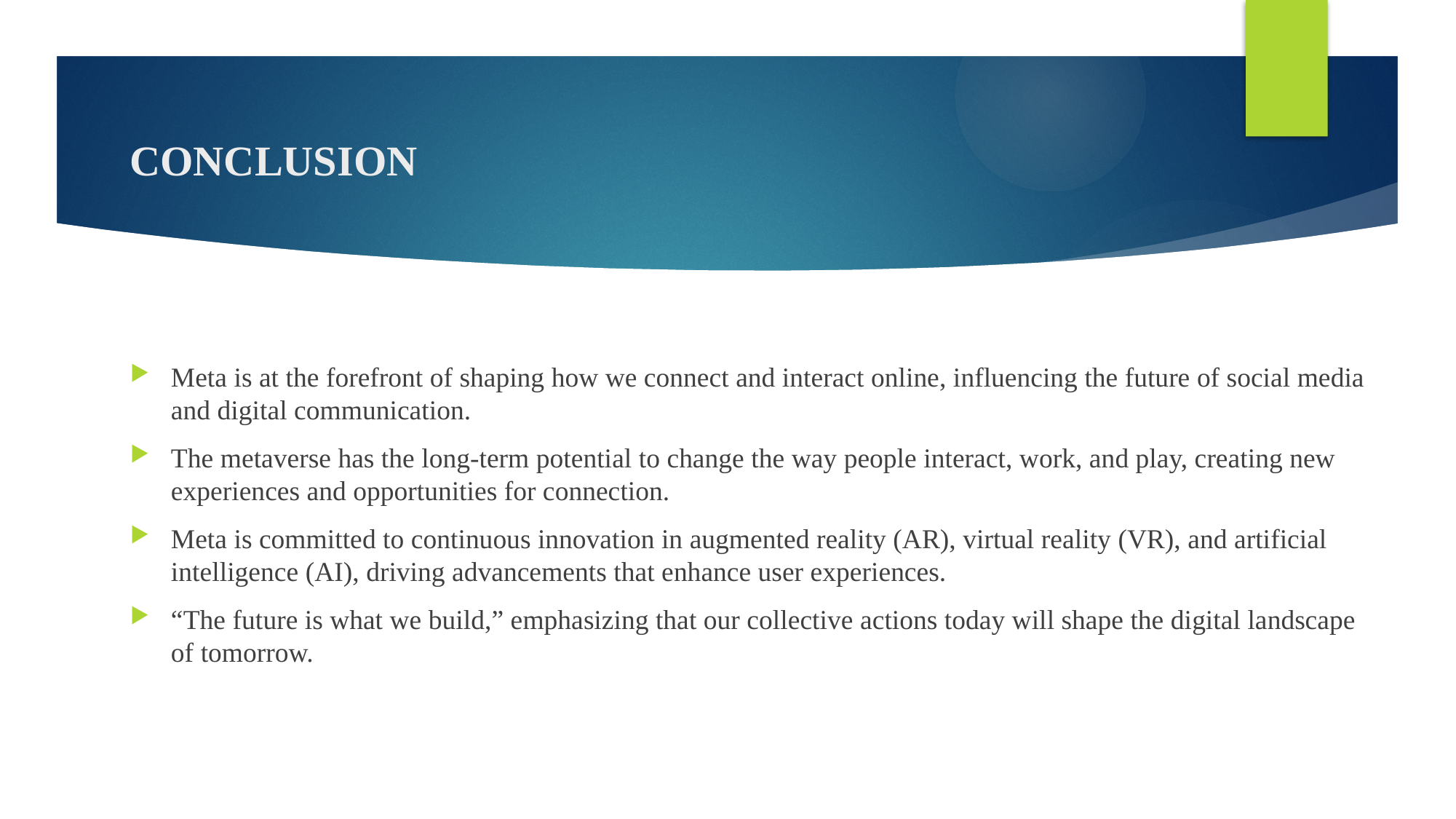

10
# CONCLUSION
Meta is at the forefront of shaping how we connect and interact online, influencing the future of social media and digital communication.
The metaverse has the long-term potential to change the way people interact, work, and play, creating new experiences and opportunities for connection.
Meta is committed to continuous innovation in augmented reality (AR), virtual reality (VR), and artificial intelligence (AI), driving advancements that enhance user experiences.
“The future is what we build,” emphasizing that our collective actions today will shape the digital landscape of tomorrow.